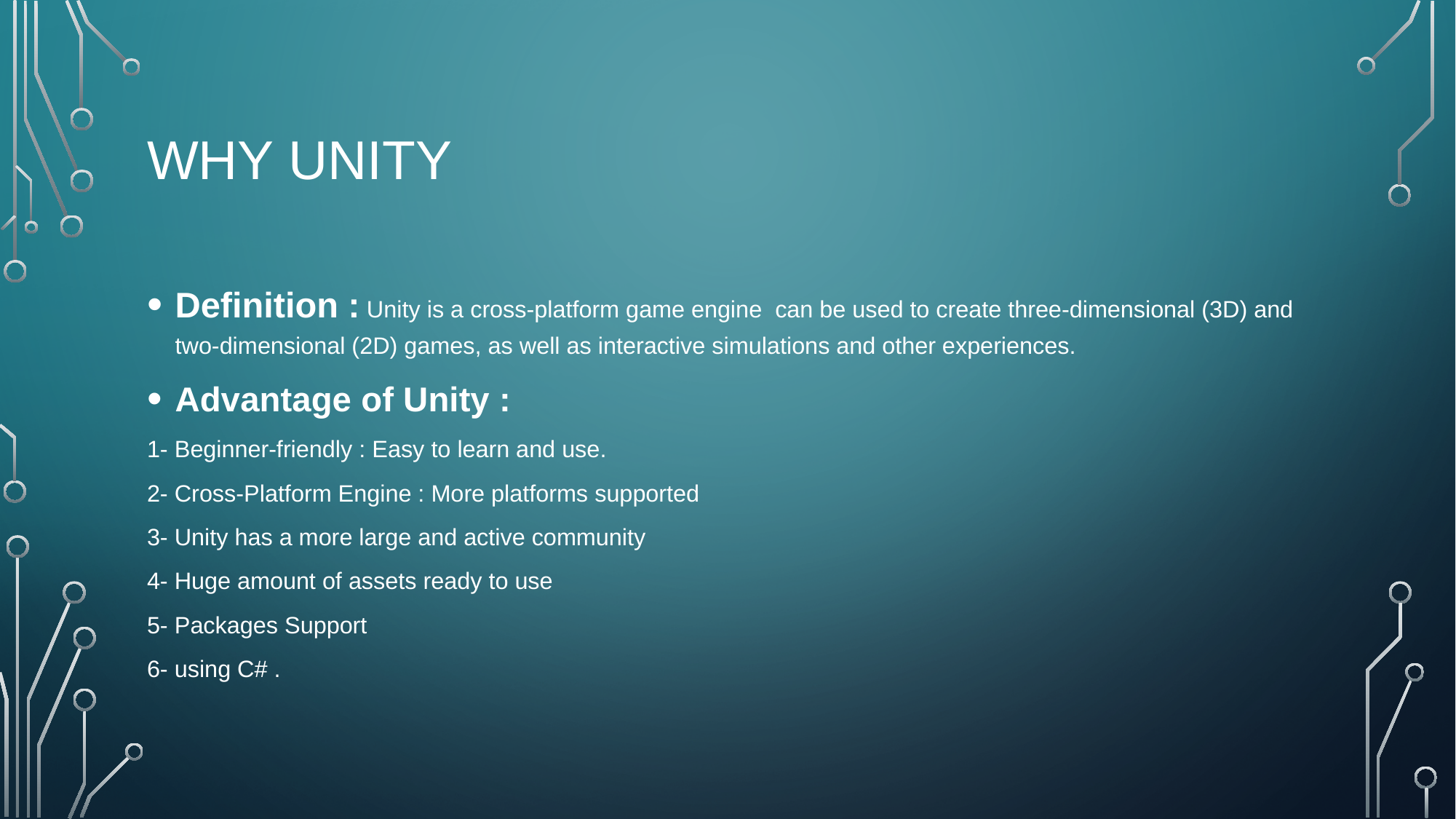

# WHY uNITY
Definition : Unity is a cross-platform game engine  can be used to create three-dimensional (3D) and two-dimensional (2D) games, as well as interactive simulations and other experiences.
Advantage of Unity :
1- Beginner-friendly : Easy to learn and use.
2- Cross-Platform Engine : More platforms supported
3- Unity has a more large and active community
4- Huge amount of assets ready to use
5- Packages Support
6- using C# .